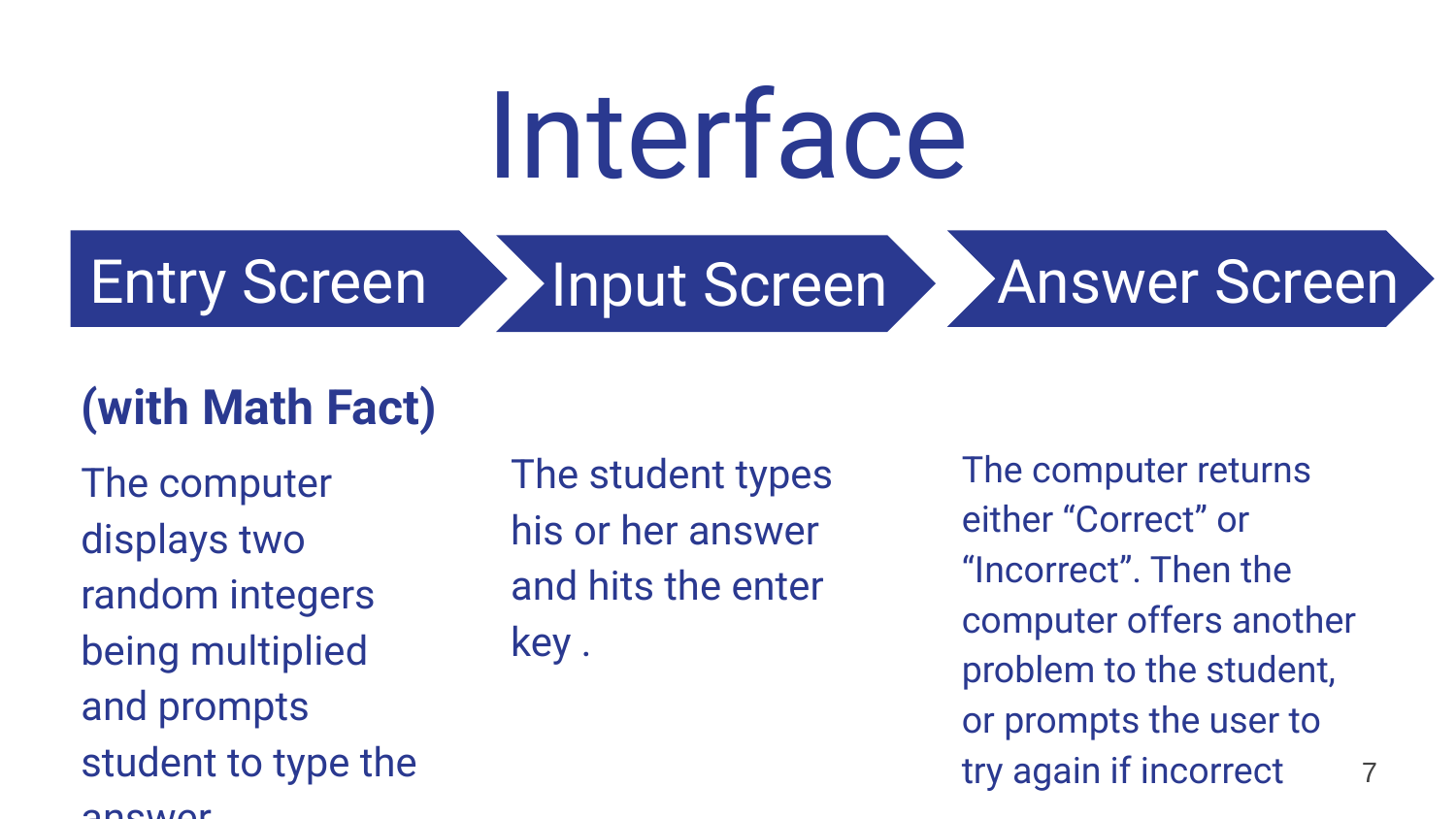

Interface
Step 1
Entry Screen

Input Screen
Answer Screen
(with Math Fact)
The computer displays two random integers being multiplied and prompts student to type the answer.

The student types his or her answer and hits the enter key .

The computer returns either “Correct” or “Incorrect”. Then the computer offers another problem to the student, or prompts the user to try again if incorrect
7